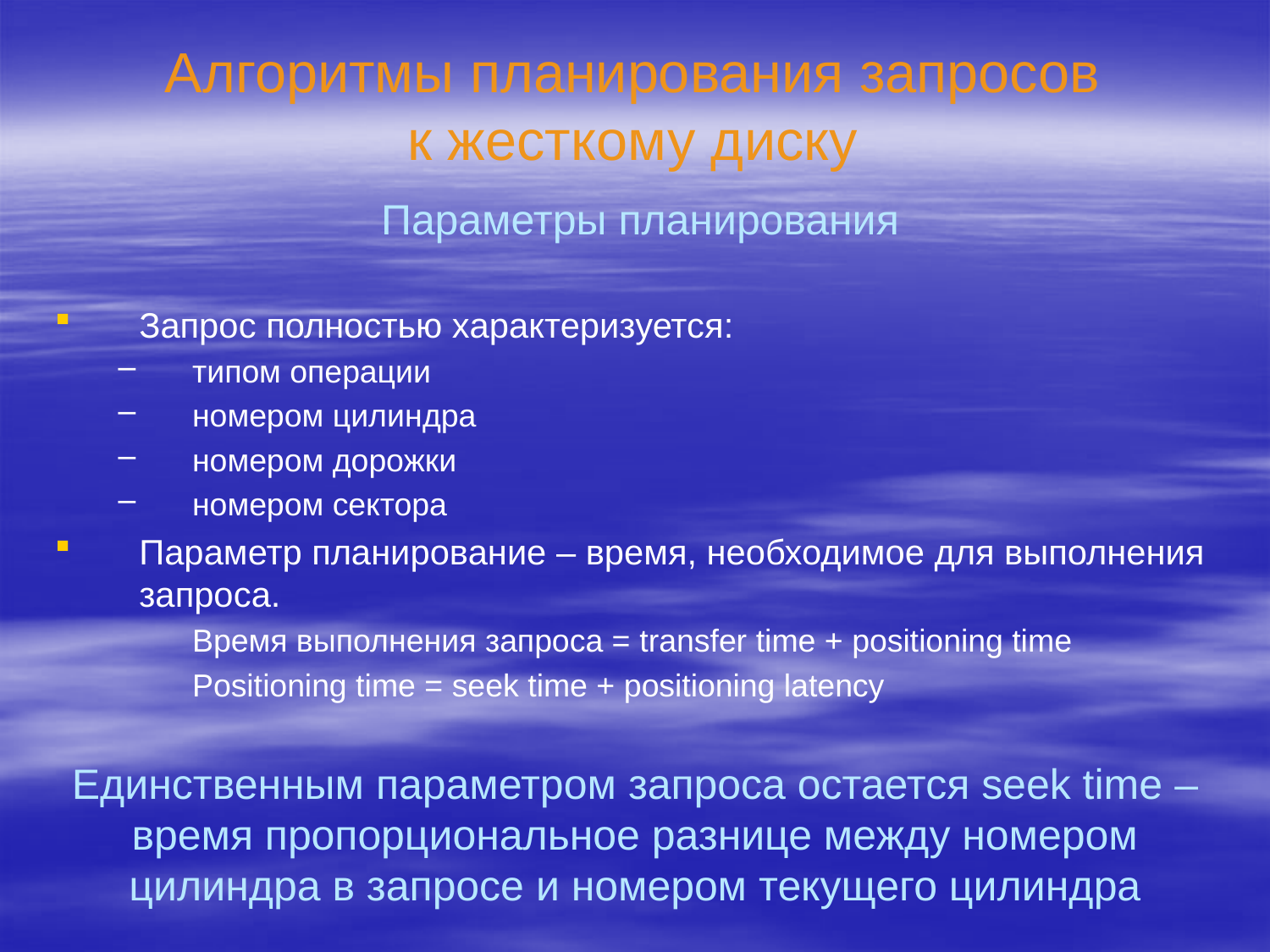

Алгоритмы планирования запросов
к жесткому диску
Параметры планирования
Запрос полностью характеризуется:
типом операции
номером цилиндра
номером дорожки
номером сектора
Параметр планирование – время, необходимое для выполнения запроса.
	Время выполнения запроса = transfer time + positioning time
	Positioning time = seek time + positioning latency
Единственным параметром запроса остается seek time – время пропорциональное разнице между номером цилиндра в запросе и номером текущего цилиндра